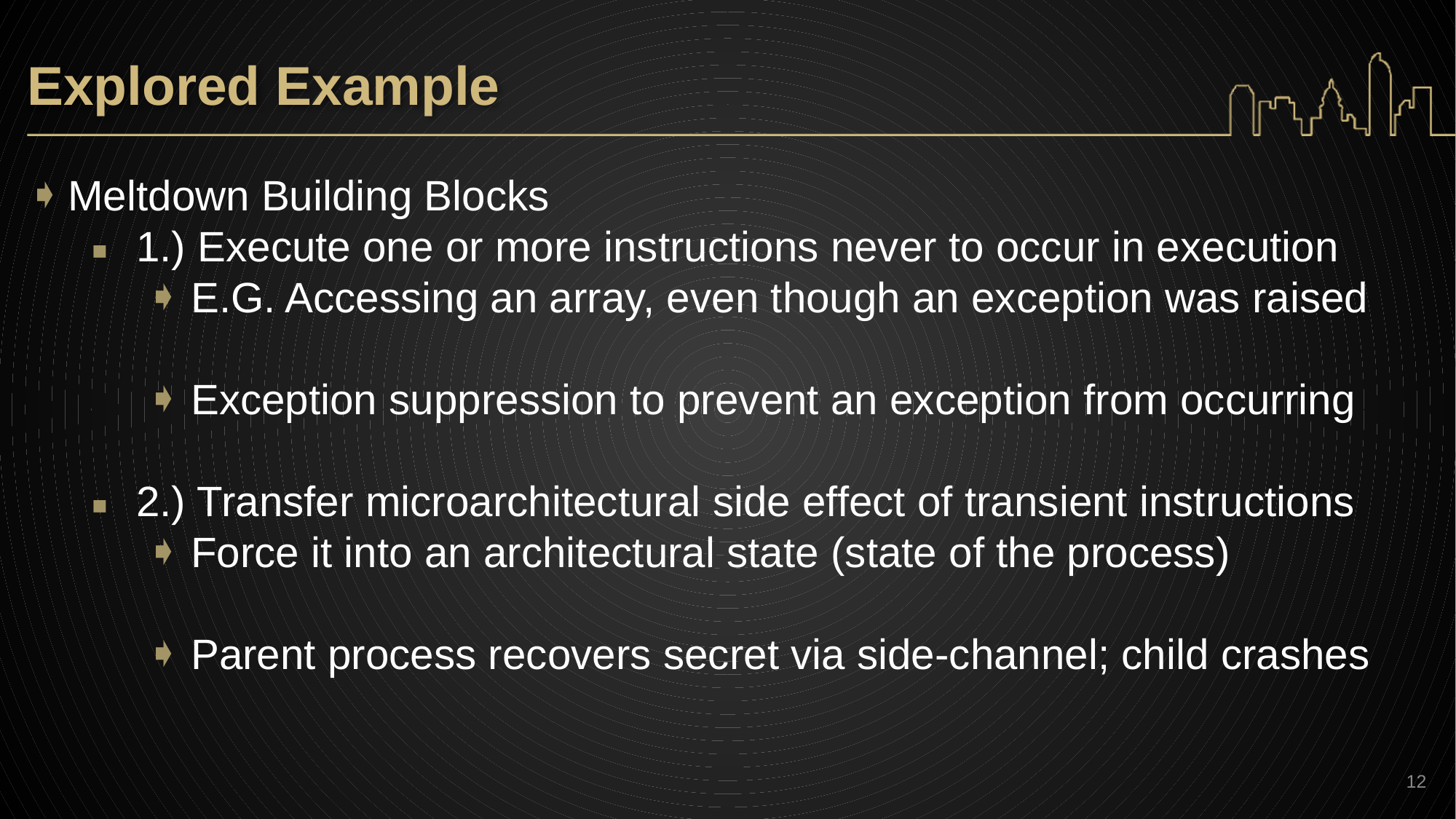

# Explored Example
Meltdown Building Blocks
1.) Execute one or more instructions never to occur in execution
E.G. Accessing an array, even though an exception was raised
Exception suppression to prevent an exception from occurring
2.) Transfer microarchitectural side effect of transient instructions
Force it into an architectural state (state of the process)
Parent process recovers secret via side-channel; child crashes

12